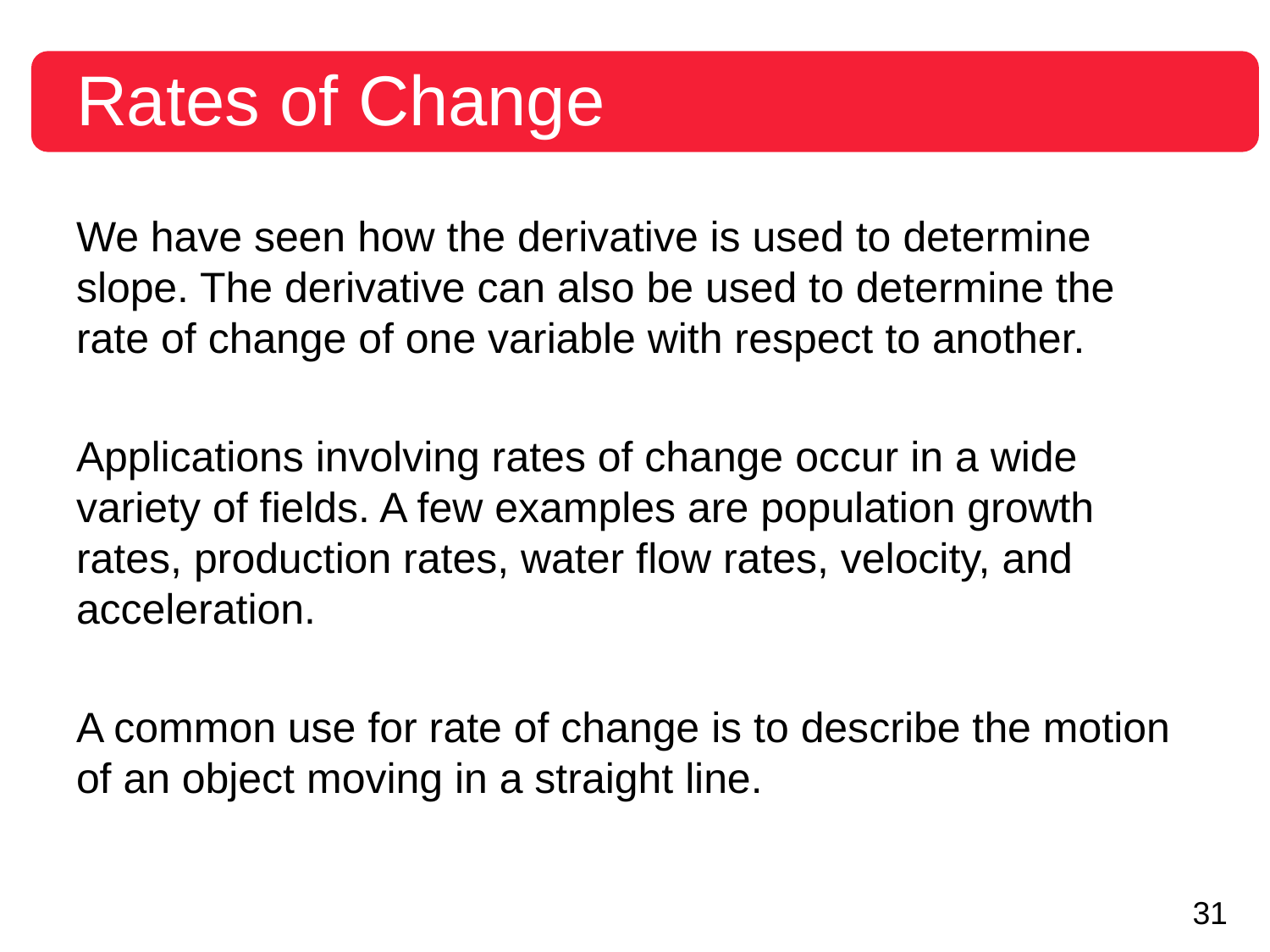

# Rates of Change
We have seen how the derivative is used to determine slope. The derivative can also be used to determine the rate of change of one variable with respect to another.

Applications involving rates of change occur in a wide variety of fields. A few examples are population growth rates, production rates, water flow rates, velocity, and acceleration.

A common use for rate of change is to describe the motion of an object moving in a straight line.